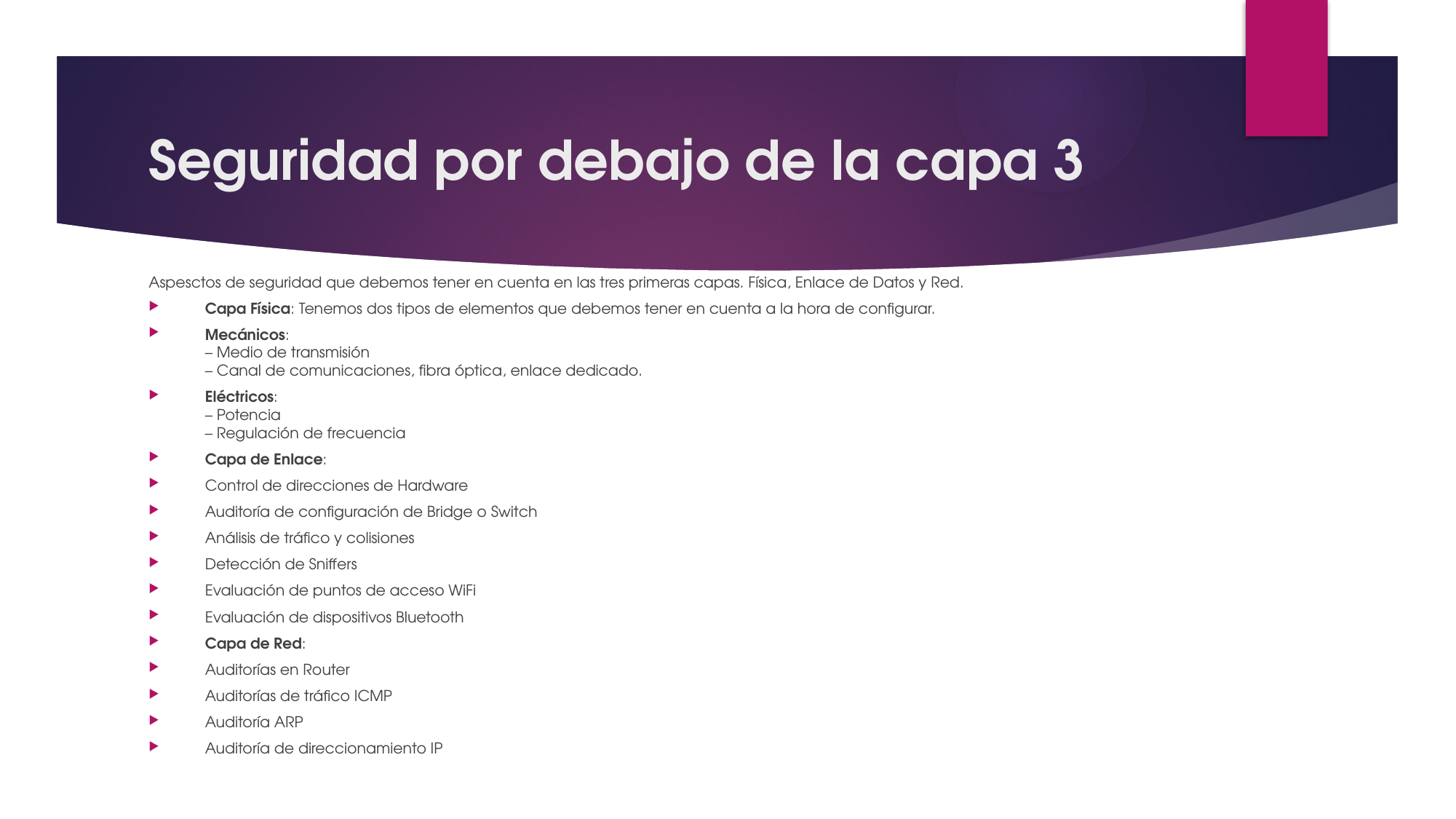

# Seguridad por debajo de la capa 3
Aspesctos de seguridad que debemos tener en cuenta en las tres primeras capas. Física, Enlace de Datos y Red.
Capa Física: Tenemos dos tipos de elementos que debemos tener en cuenta a la hora de configurar.
Mecánicos:
– Medio de transmisión
– Canal de comunicaciones, fibra óptica, enlace dedicado.
Eléctricos:
– Potencia
– Regulación de frecuencia
Capa de Enlace:
Control de direcciones de Hardware
Auditoría de configuración de Bridge o Switch
Análisis de tráfico y colisiones
Detección de Sniffers
Evaluación de puntos de acceso WiFi
Evaluación de dispositivos Bluetooth
Capa de Red:
Auditorías en Router
Auditorías de tráfico ICMP
Auditoría ARP
Auditoría de direccionamiento IP